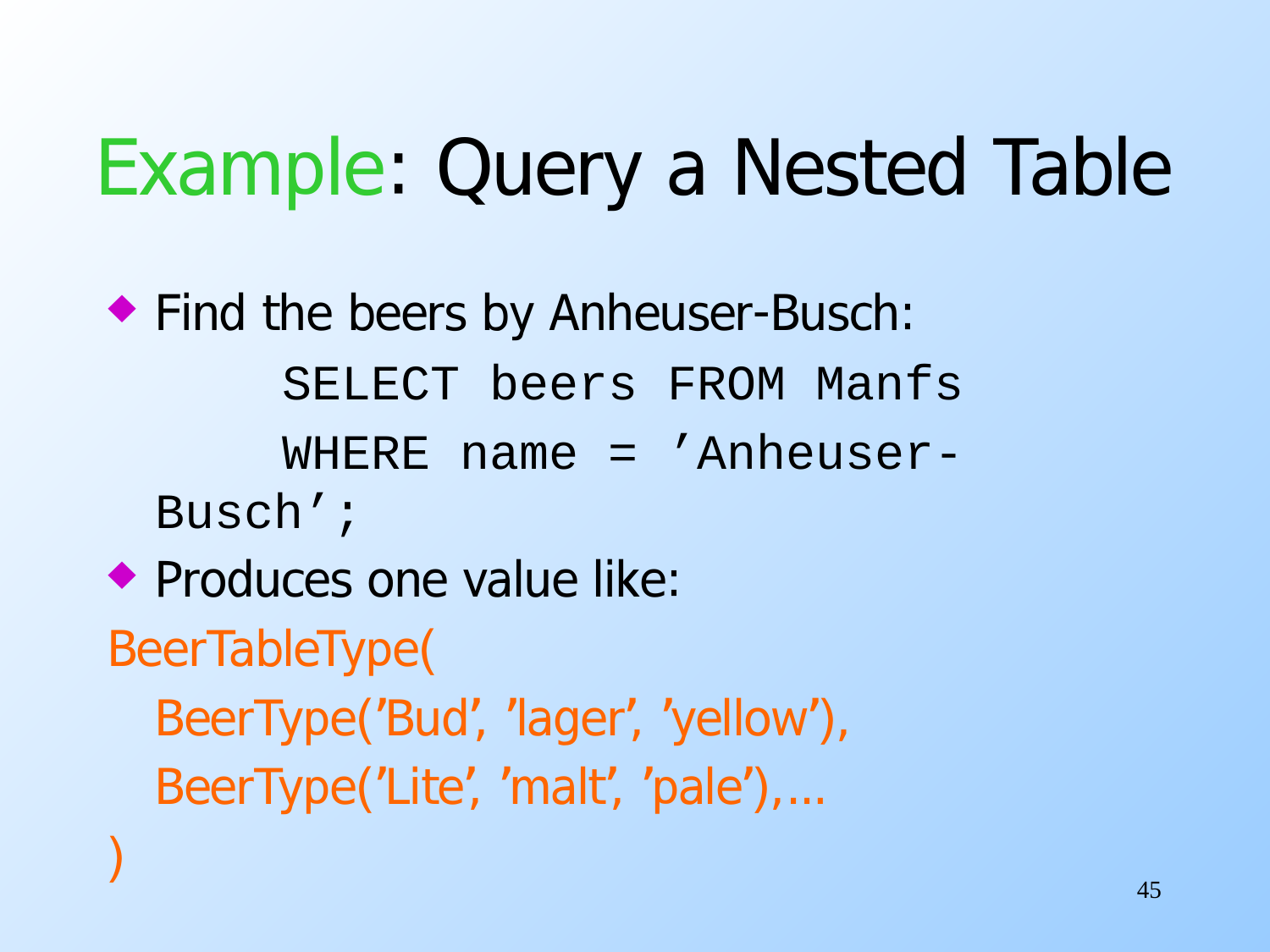

# Example: Query a Nested Table
Find the beers by Anheuser-Busch:
		SELECT beers FROM Manfs
		WHERE name = ’Anheuser-Busch’;
Produces one value like:
BeerTableType(
	BeerType(’Bud’, ’lager’, ’yellow’),
	BeerType(’Lite’, ’malt’, ’pale’),…
)
45